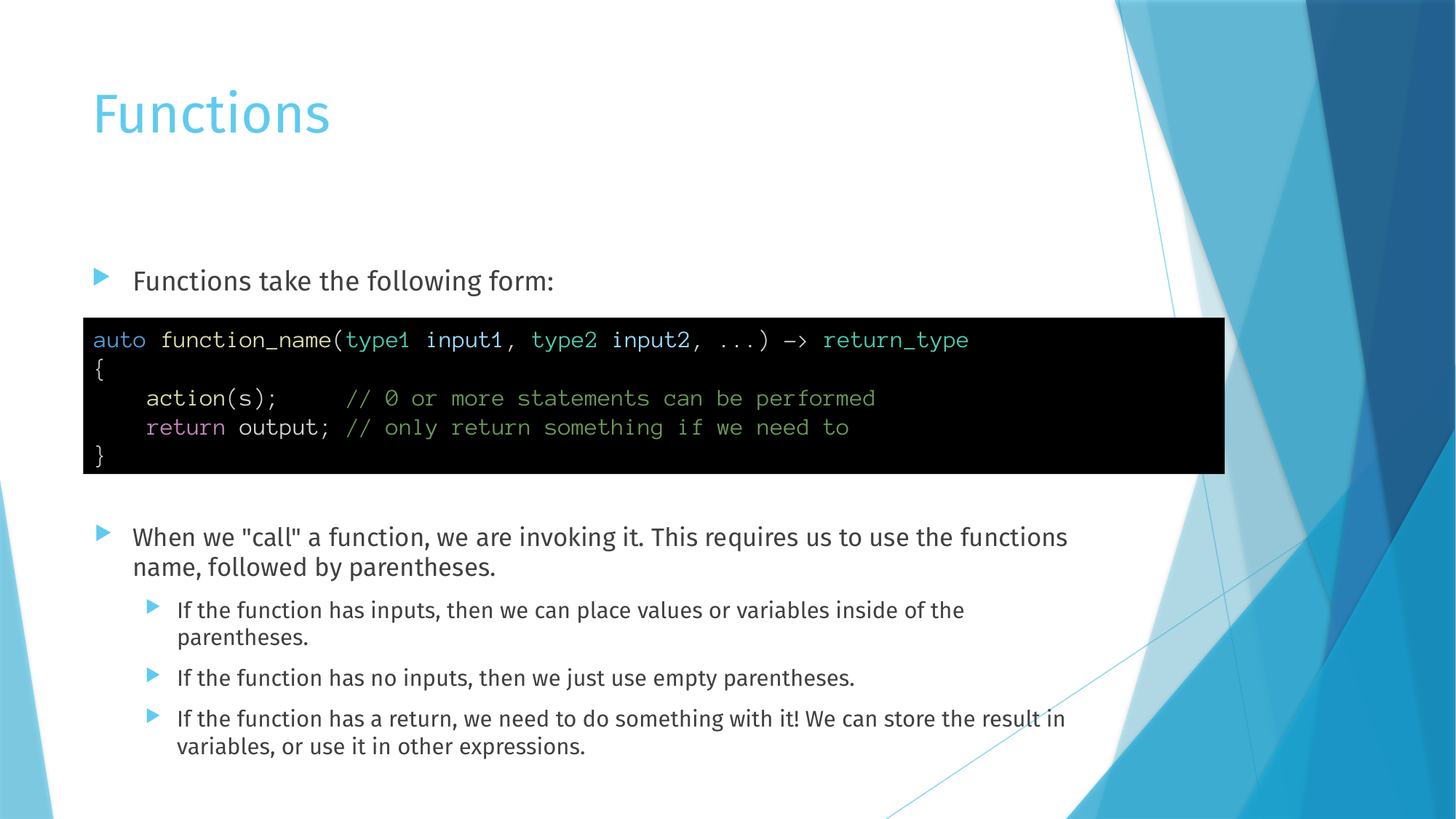

# Functions
Functions take the following form:
auto function_name(type1 input1, type2 input2, ...) -> return_type
{
    action(s);     // 0 or more statements can be performed
    return output; // only return something if we need to
}
When we "call" a function, we are invoking it. This requires us to use the functions name, followed by parentheses.
If the function has inputs, then we can place values or variables inside of the parentheses.
If the function has no inputs, then we just use empty parentheses.
If the function has a return, we need to do something with it! We can store the result in variables, or use it in other expressions.